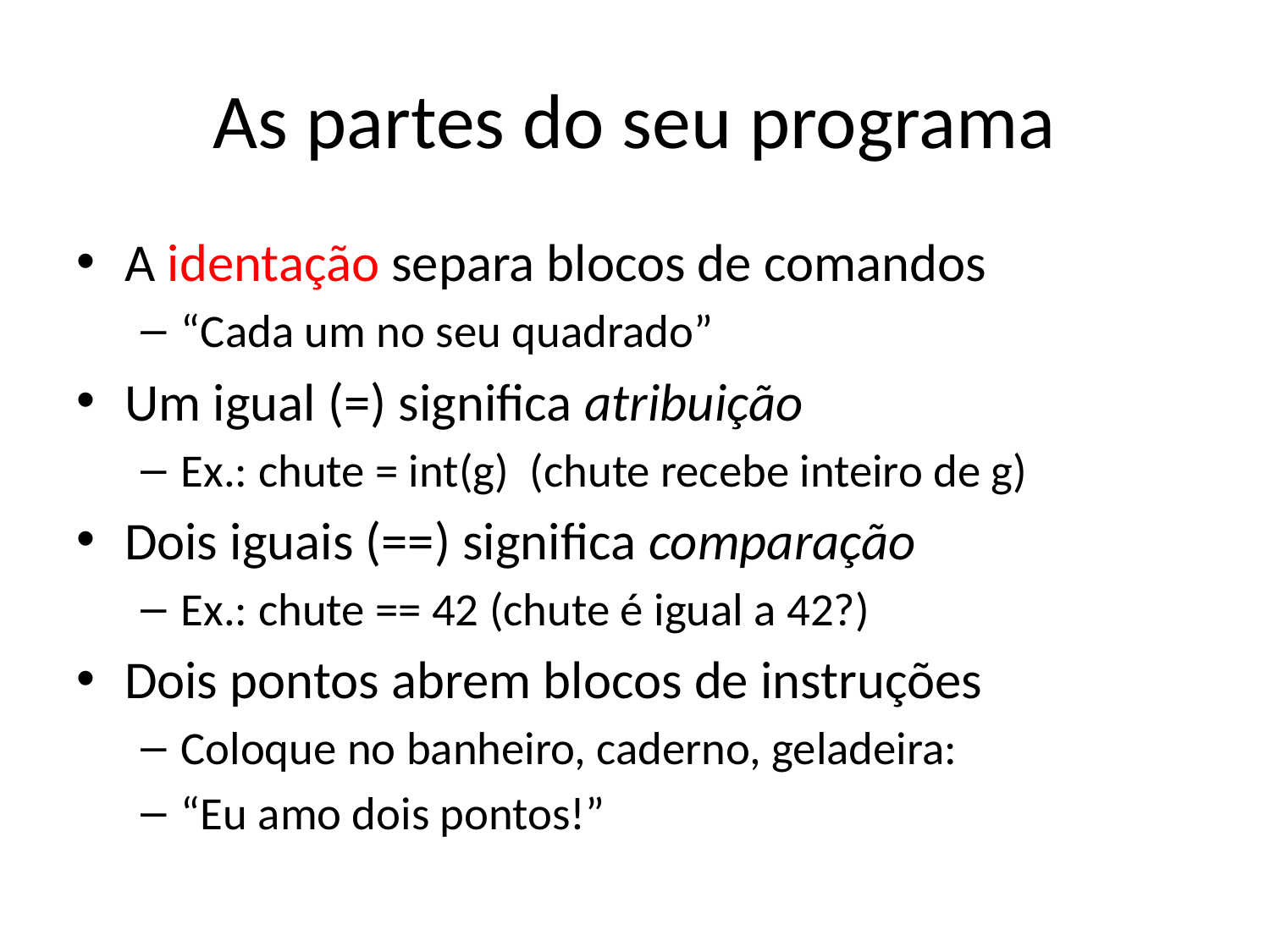

# As partes do seu programa
A identação separa blocos de comandos
“Cada um no seu quadrado”
Um igual (=) significa atribuição
Ex.: chute = int(g)  (chute recebe inteiro de g)
Dois iguais (==) significa comparação
Ex.: chute == 42 (chute é igual a 42?)
Dois pontos abrem blocos de instruções
Coloque no banheiro, caderno, geladeira:
“Eu amo dois pontos!”